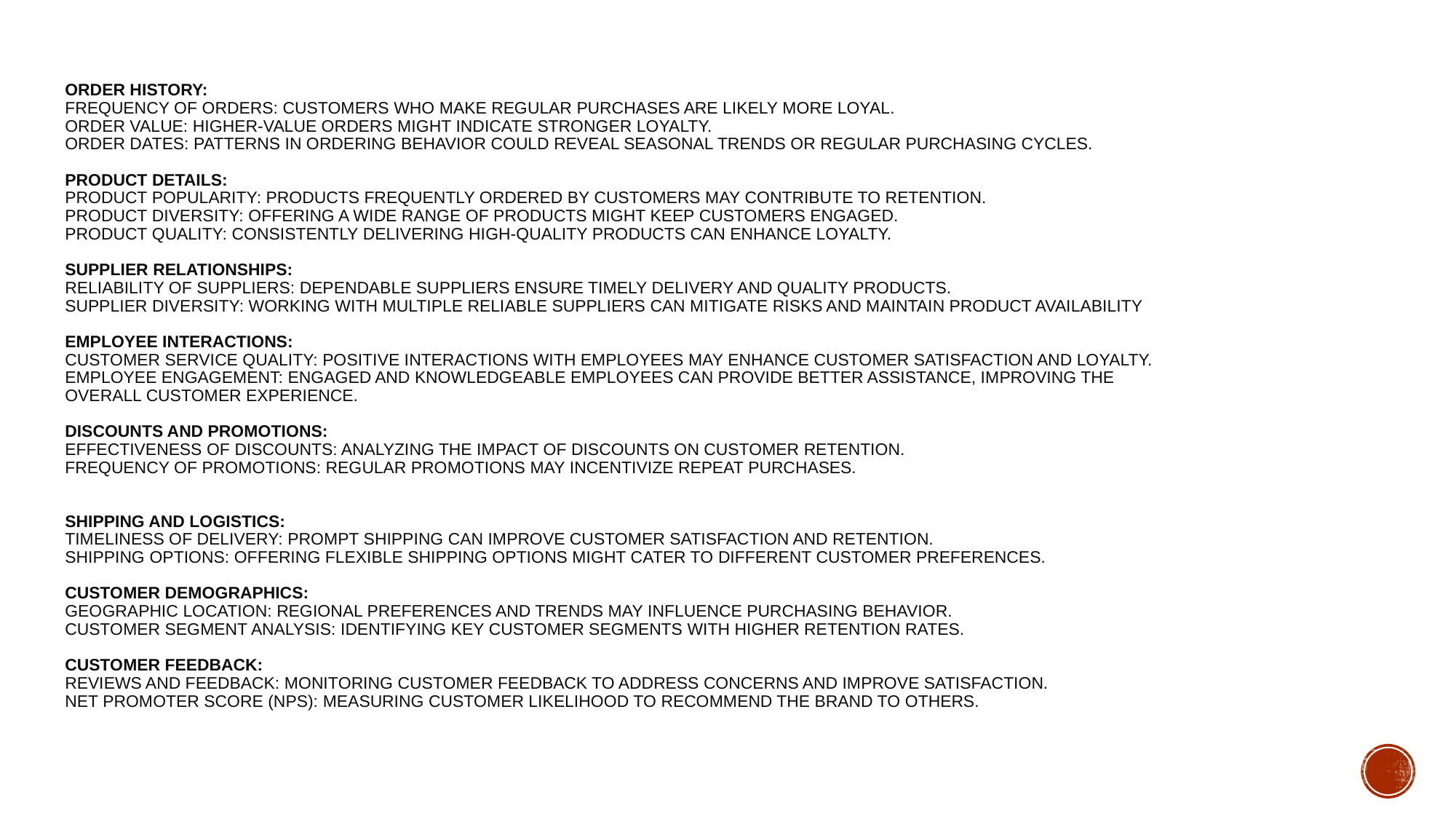

# Order History: Frequency of orders: Customers who make regular purchases are likely more loyal. Order value: Higher-value orders might indicate stronger loyalty. Order dates: Patterns in ordering behavior could reveal seasonal trends or regular purchasing cycles. Product Details: Product popularity: Products frequently ordered by customers may contribute to retention. Product diversity: Offering a wide range of products might keep customers engaged. Product quality: Consistently delivering high-quality products can enhance loyalty. Supplier Relationships: Reliability of suppliers: Dependable suppliers ensure timely delivery and quality products. Supplier diversity: Working with multiple reliable suppliers can mitigate risks and maintain product availability Employee Interactions: Customer service quality: Positive interactions with employees may enhance customer satisfaction and loyalty. Employee engagement: Engaged and knowledgeable employees can provide better assistance, improving the overall customer experience. Discounts and Promotions: Effectiveness of discounts: Analyzing the impact of discounts on customer retention. Frequency of promotions: Regular promotions may incentivize repeat purchases. Shipping and Logistics: Timeliness of delivery: Prompt shipping can improve customer satisfaction and retention. Shipping options: Offering flexible shipping options might cater to different customer preferences. Customer Demographics: Geographic location: Regional preferences and trends may influence purchasing behavior. Customer segment analysis: Identifying key customer segments with higher retention rates. Customer Feedback: Reviews and feedback: Monitoring customer feedback to address concerns and improve satisfaction. Net Promoter Score (NPS): Measuring customer likelihood to recommend the brand to others.